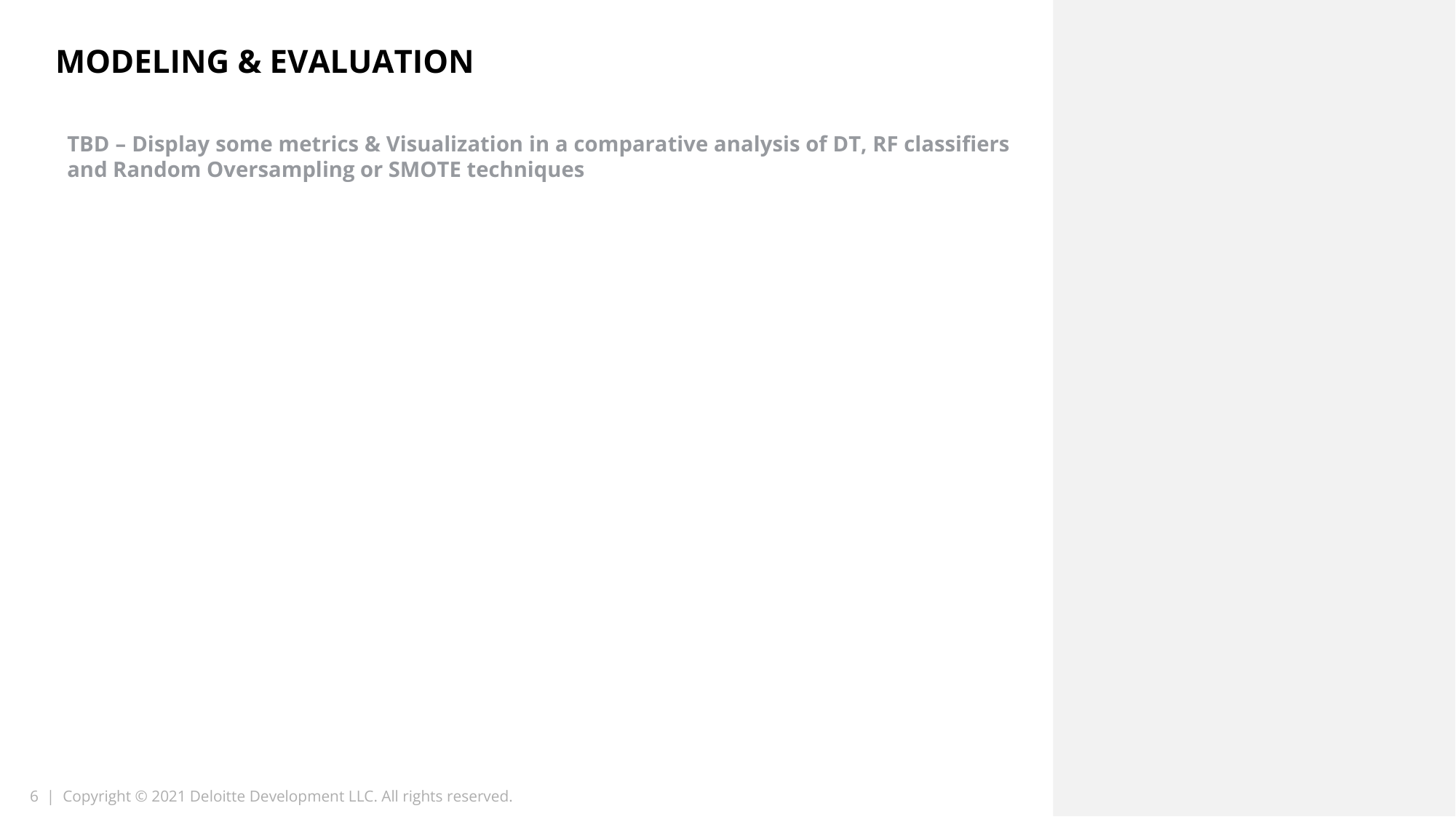

# MODELING & EVALUATION
TBD – Display some metrics & Visualization in a comparative analysis of DT, RF classifiers and Random Oversampling or SMOTE techniques